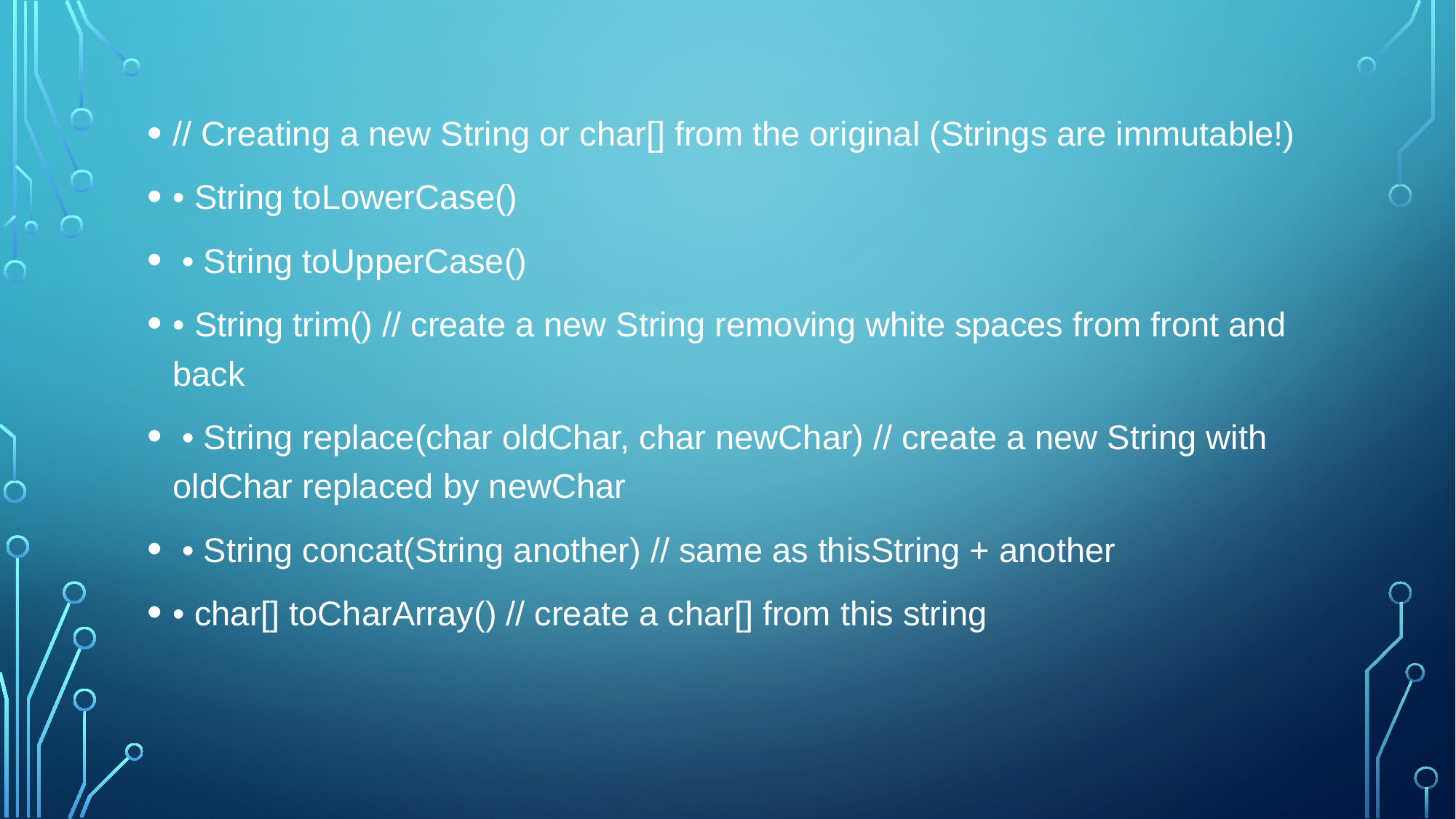

// Creating a new String or char[] from the original (Strings are immutable!)
• String toLowerCase()
 • String toUpperCase()
• String trim() // create a new String removing white spaces from front and back
 • String replace(char oldChar, char newChar) // create a new String with oldChar replaced by newChar
 • String concat(String another) // same as thisString + another
• char[] toCharArray() // create a char[] from this string